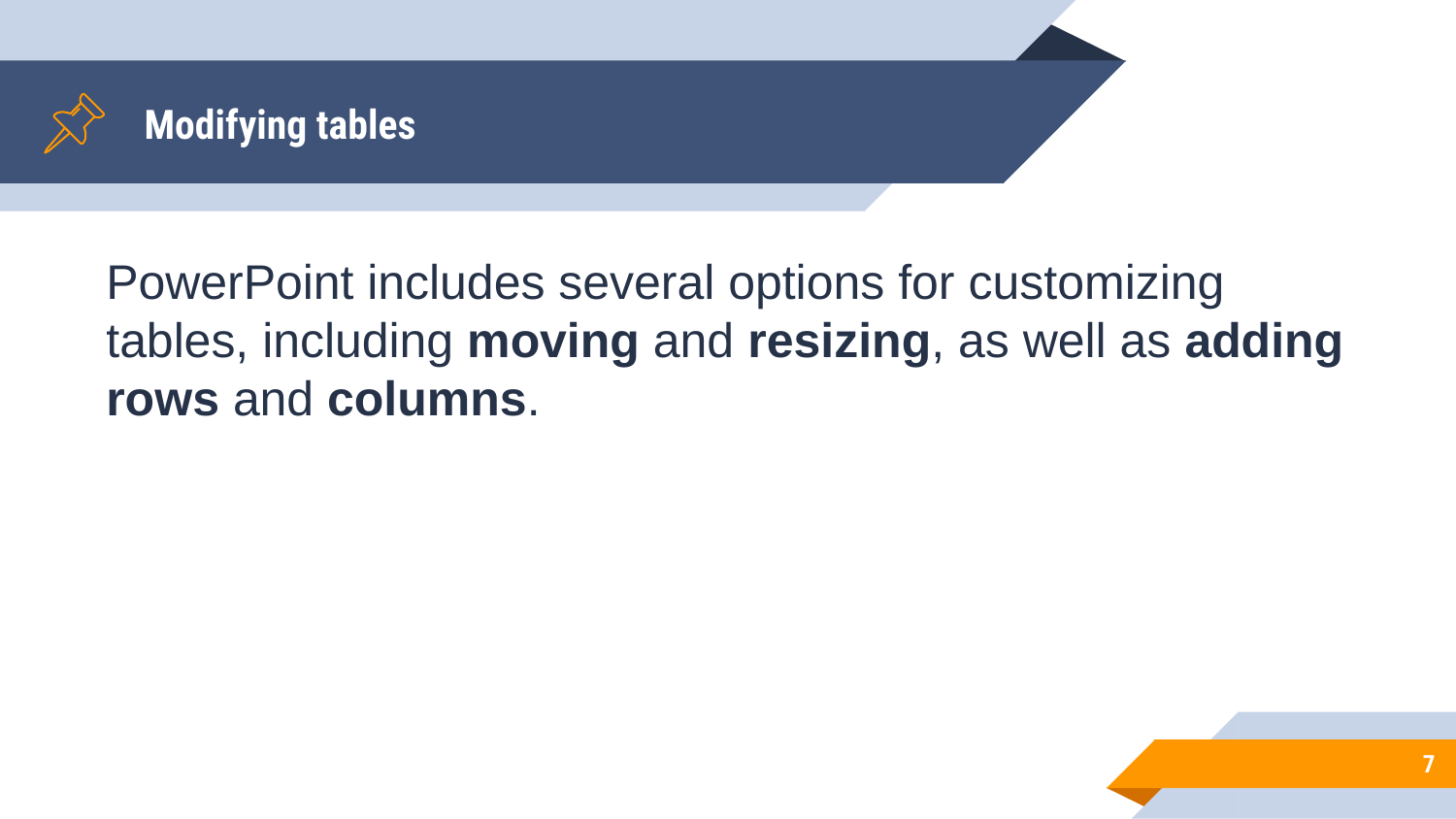

# Modifying tables

PowerPoint includes several options for customizing tables, including moving and resizing, as well as adding rows and columns.
7